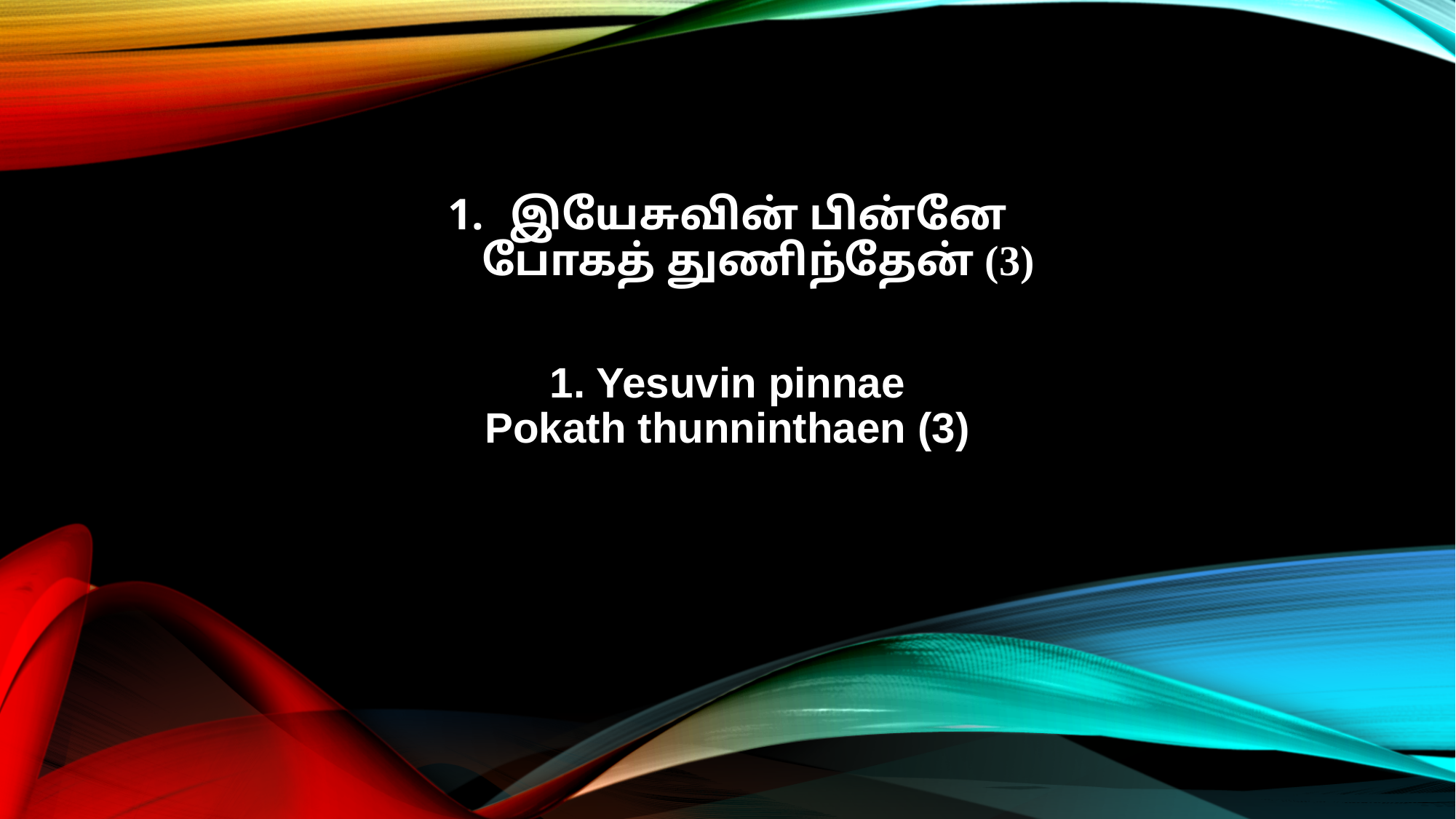

இயேசுவின் பின்னே
போகத் துணிந்தேன் (3)

1. Yesuvin pinnae
Pokath thunninthaen (3)